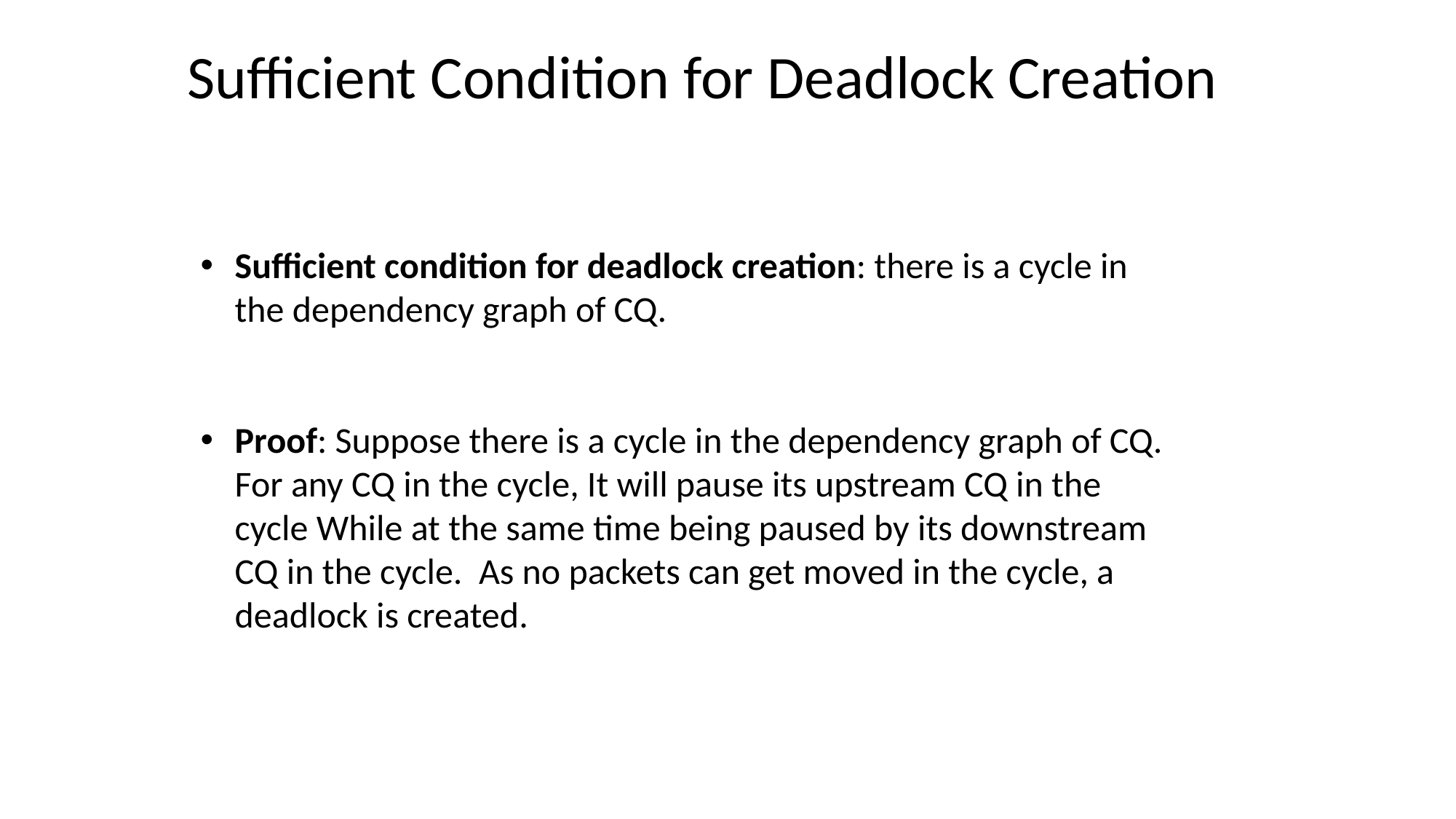

Sufficient Condition for Deadlock Creation
Sufficient condition for deadlock creation: there is a cycle in the dependency graph of CQ.

Proof: Suppose there is a cycle in the dependency graph of CQ. For any CQ in the cycle, It will pause its upstream CQ in the cycle While at the same time being paused by its downstream CQ in the cycle.  As no packets can get moved in the cycle, a deadlock is created.